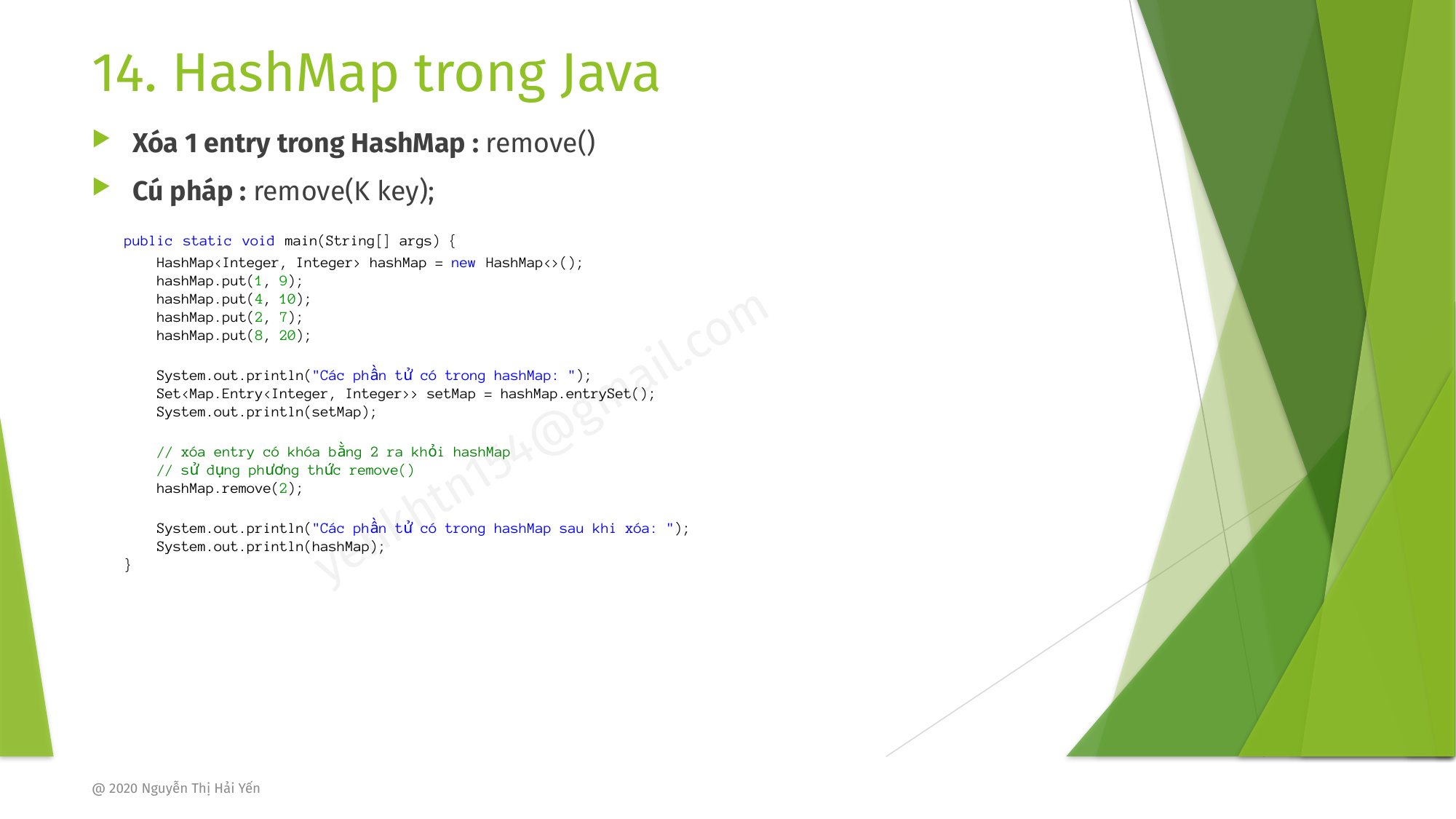

# 14. HashMap trong Java
Xóa 1 entry trong HashMap : remove()
Cú pháp : remove(K key);

public static void main(String[] args) {
    HashMap<Integer, Integer> hashMap = new HashMap<>();
    hashMap.put(1, 9);
    hashMap.put(4, 10);
    hashMap.put(2, 7);
    hashMap.put(8, 20);

    System.out.println("Các phần tử có trong hashMap: ");
    Set<Map.Entry<Integer, Integer>> setMap = hashMap.entrySet();
    System.out.println(setMap);

    // xóa entry có khóa bằng 2 ra khỏi hashMap
    // sử dụng phương thức remove()
    hashMap.remove(2);

    System.out.println("Các phần tử có trong hashMap sau khi xóa: ");
    System.out.println(hashMap);
}
@ 2020 Nguyễn Thị Hải Yến